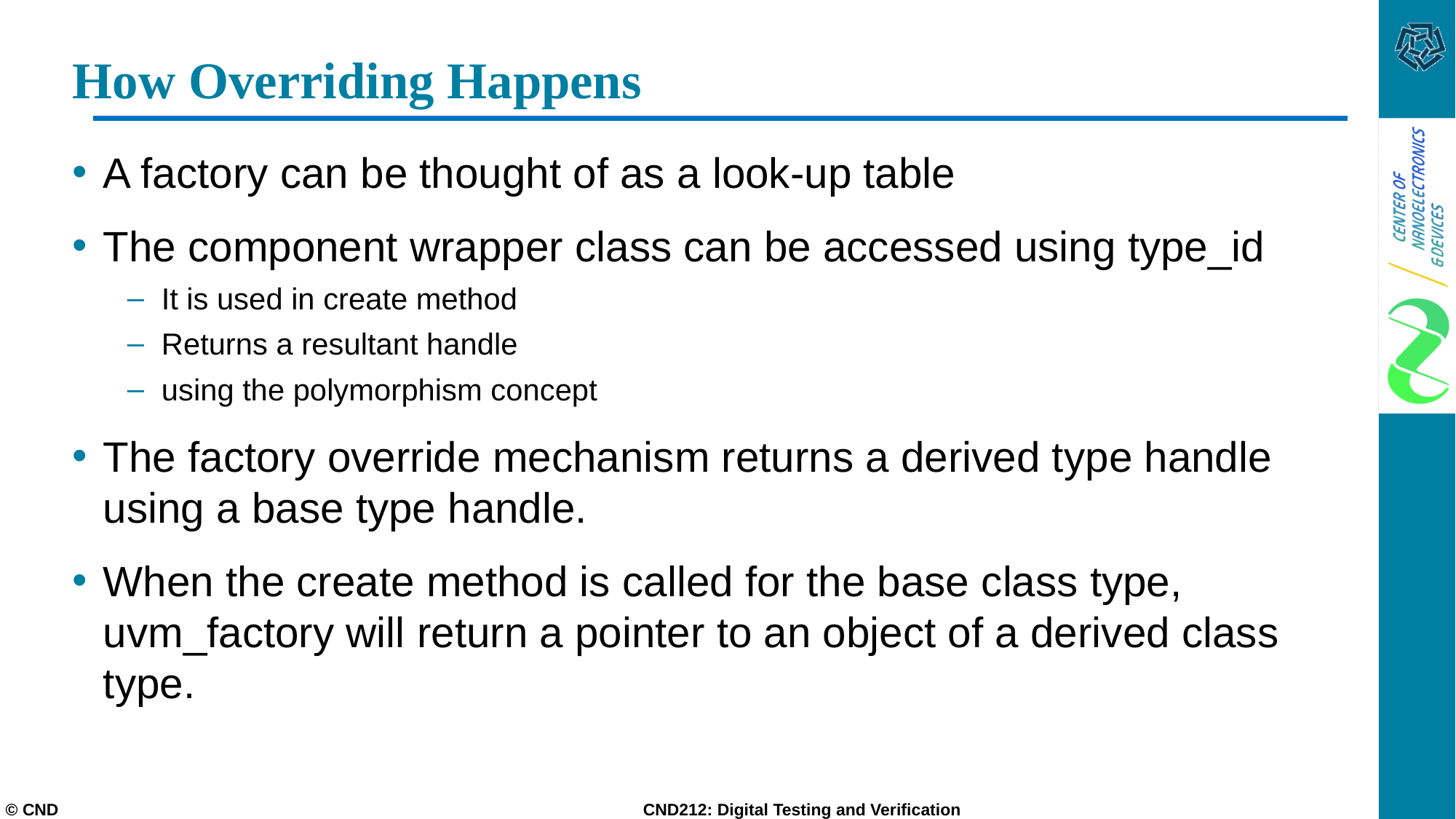

# How Overriding Happens
A factory can be thought of as a look-up table
The component wrapper class can be accessed using type_id
It is used in create method
Returns a resultant handle
using the polymorphism concept
The factory override mechanism returns a derived type handle using a base type handle.
When the create method is called for the base class type, uvm_factory will return a pointer to an object of a derived class type.
© CND                                                                                                                            CND212: Digital Testing and Verification